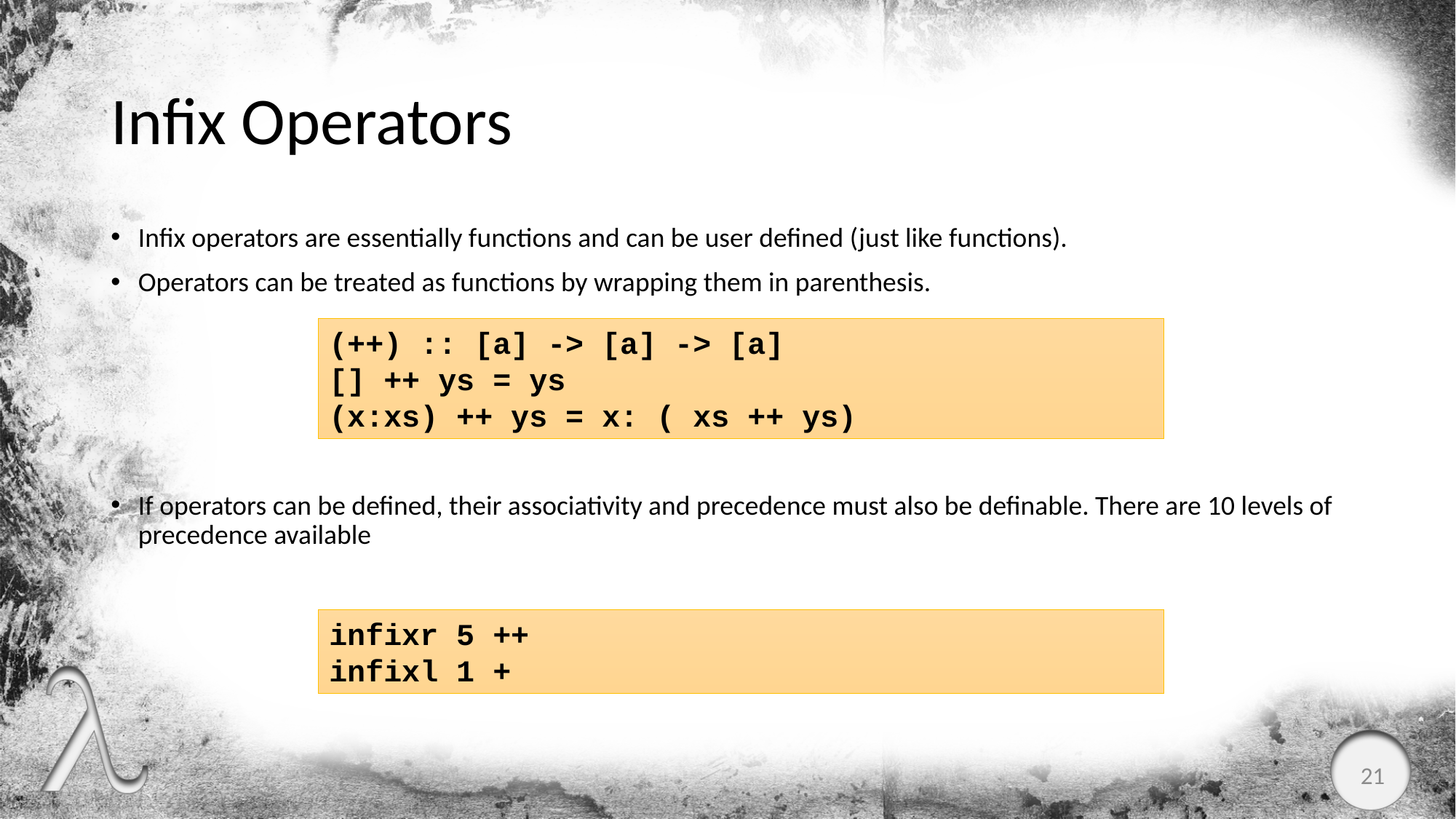

# Infix Operators
Infix operators are essentially functions and can be user defined (just like functions).
Operators can be treated as functions by wrapping them in parenthesis.

If operators can be defined, their associativity and precedence must also be definable. There are 10 levels of precedence available
(++) :: [a] -> [a] -> [a]
[] ++ ys = ys
(x:xs) ++ ys = x: ( xs ++ ys)
infixr 5 ++
infixl 1 +
21